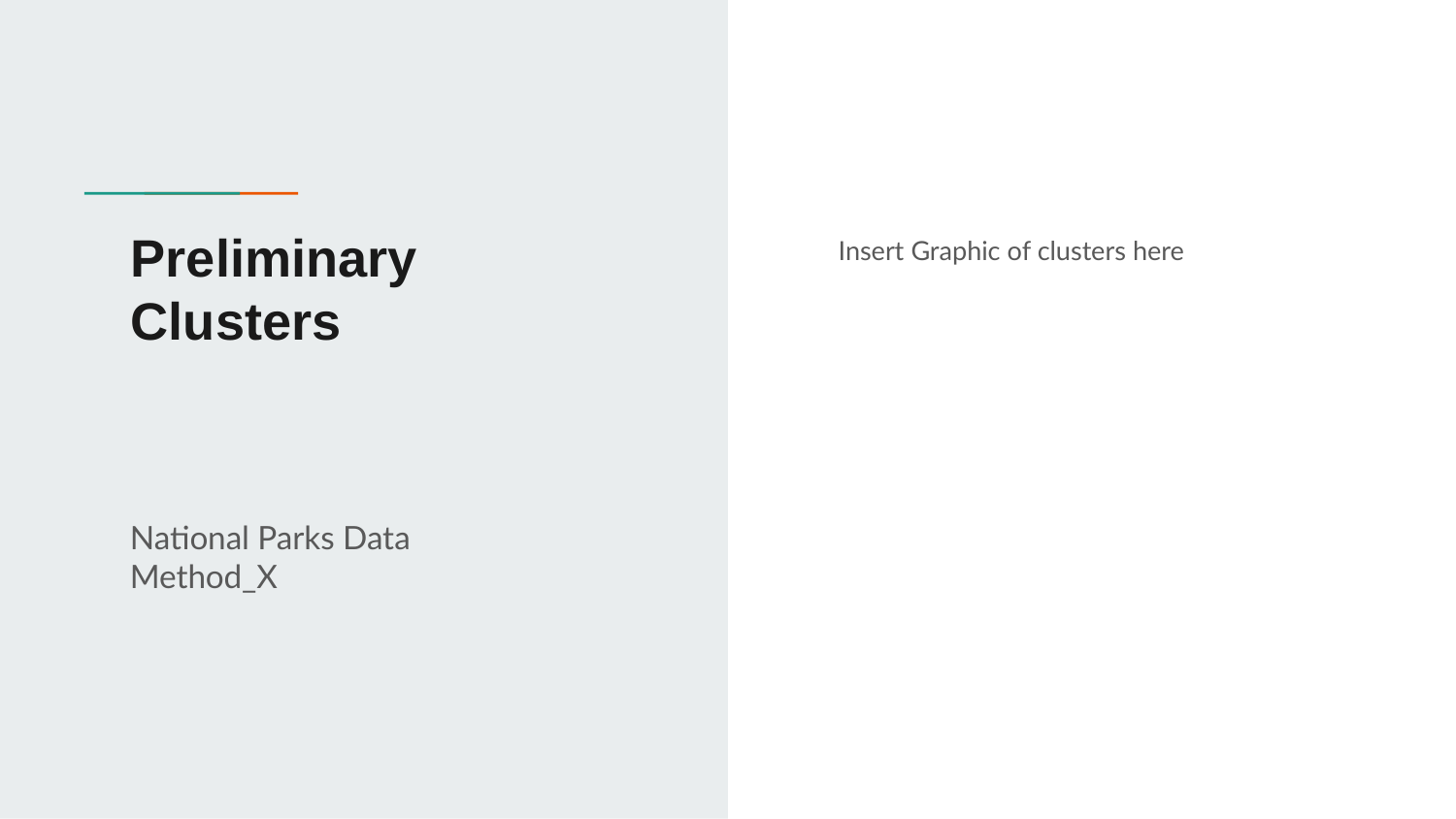

# Preliminary Clusters
Insert Graphic of clusters here
National Parks Data
Method_X